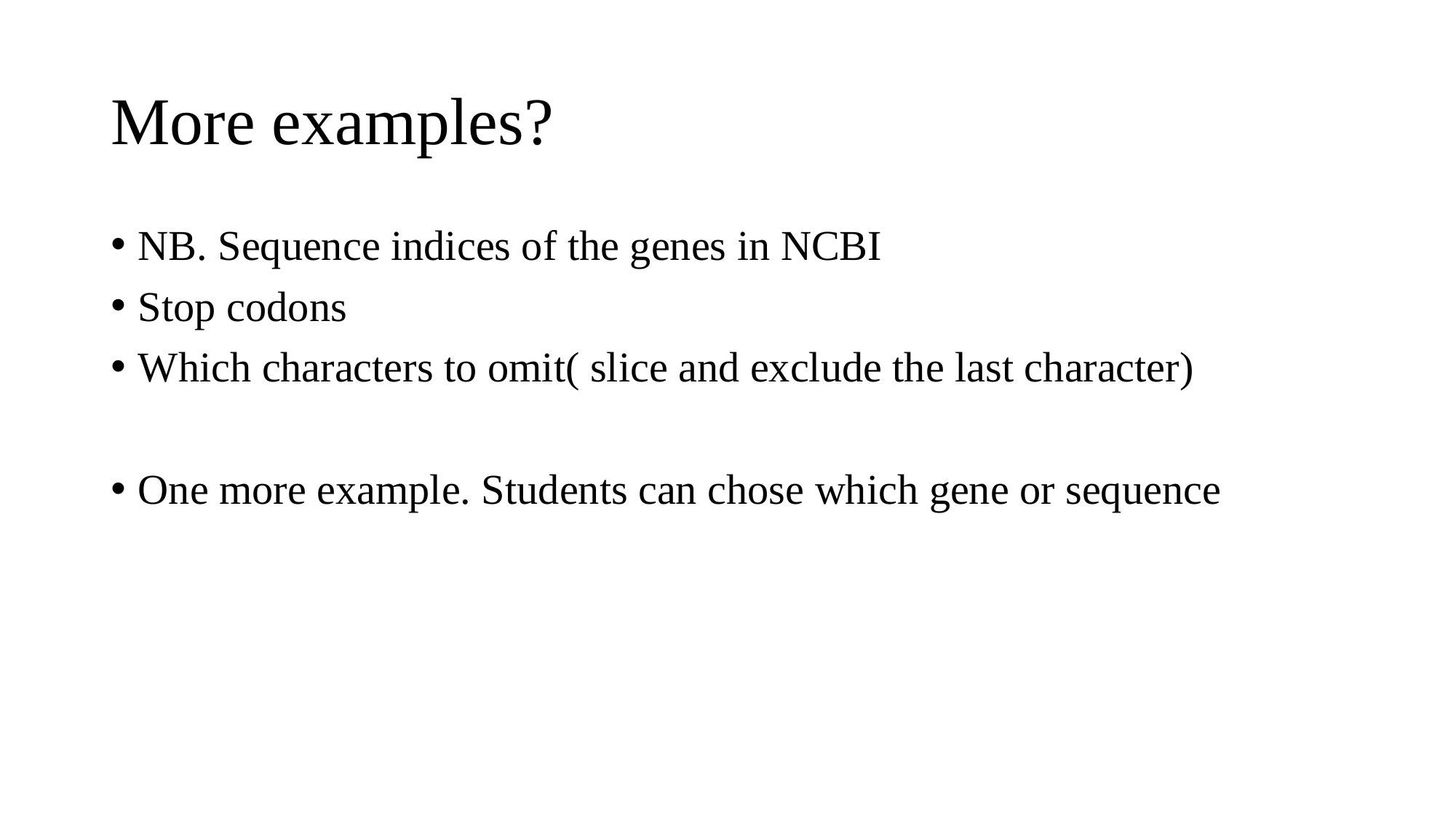

# More examples?
NB. Sequence indices of the genes in NCBI
Stop codons
Which characters to omit( slice and exclude the last character)

One more example. Students can chose which gene or sequence